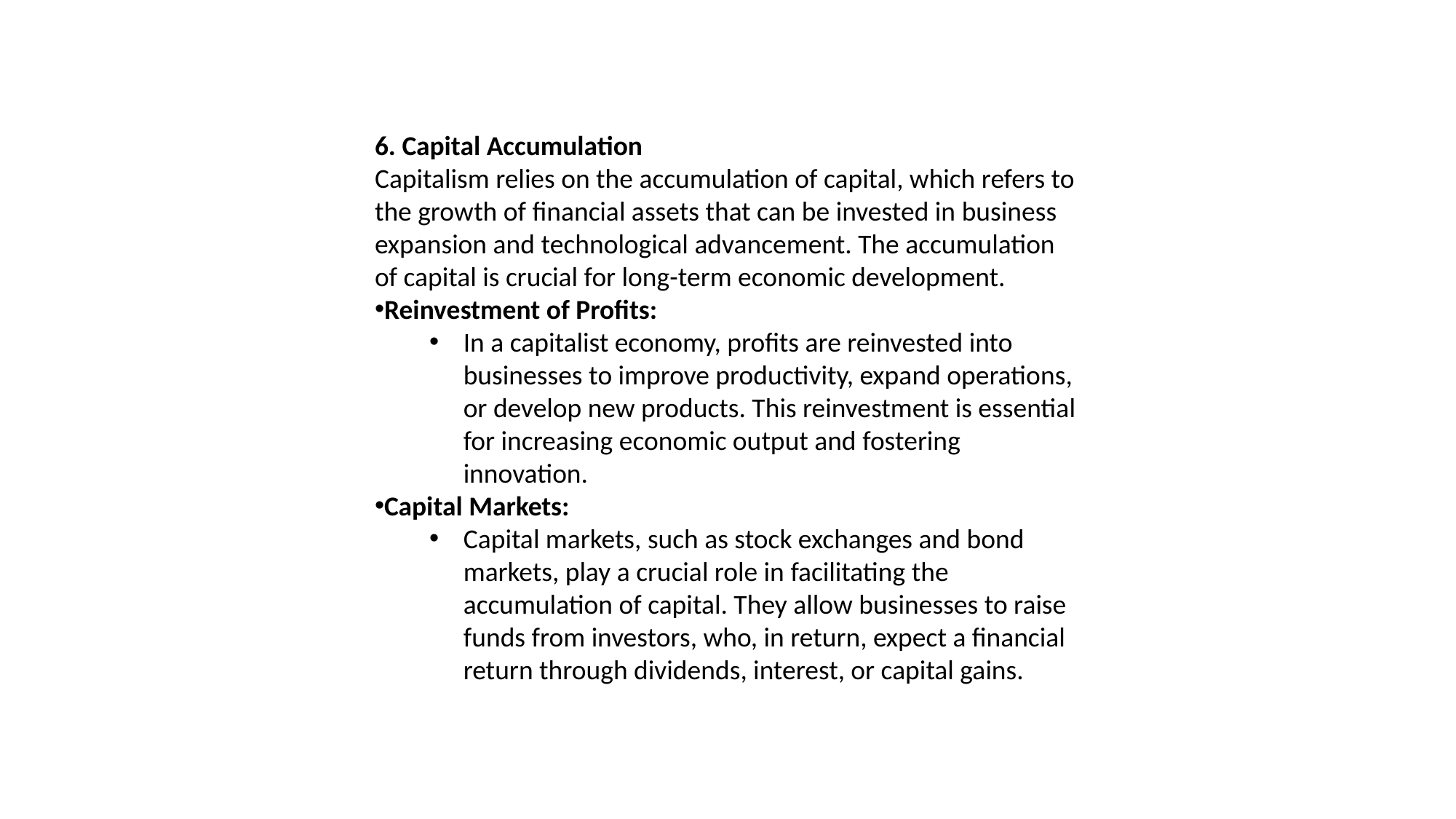

6. Capital Accumulation
Capitalism relies on the accumulation of capital, which refers to the growth of financial assets that can be invested in business expansion and technological advancement. The accumulation of capital is crucial for long-term economic development.
Reinvestment of Profits:
In a capitalist economy, profits are reinvested into businesses to improve productivity, expand operations, or develop new products. This reinvestment is essential for increasing economic output and fostering innovation.
Capital Markets:
Capital markets, such as stock exchanges and bond markets, play a crucial role in facilitating the accumulation of capital. They allow businesses to raise funds from investors, who, in return, expect a financial return through dividends, interest, or capital gains.